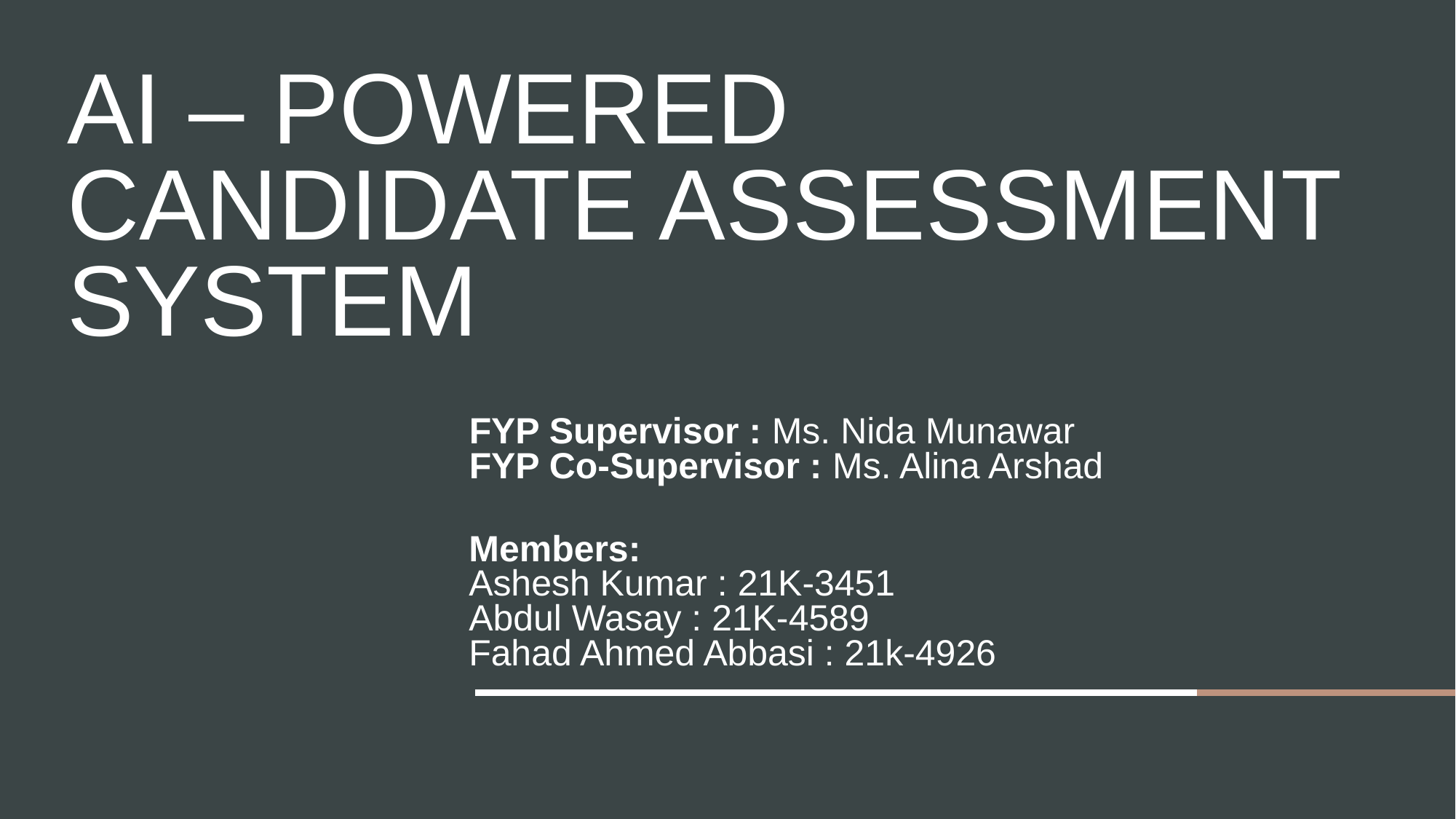

# AI – Powered Candidate Assessment System
FYP Supervisor : Ms. Nida Munawar
FYP Co-Supervisor : Ms. Alina Arshad
Members:
Ashesh Kumar : 21K-3451
Abdul Wasay : 21K-4589
Fahad Ahmed Abbasi : 21k-4926